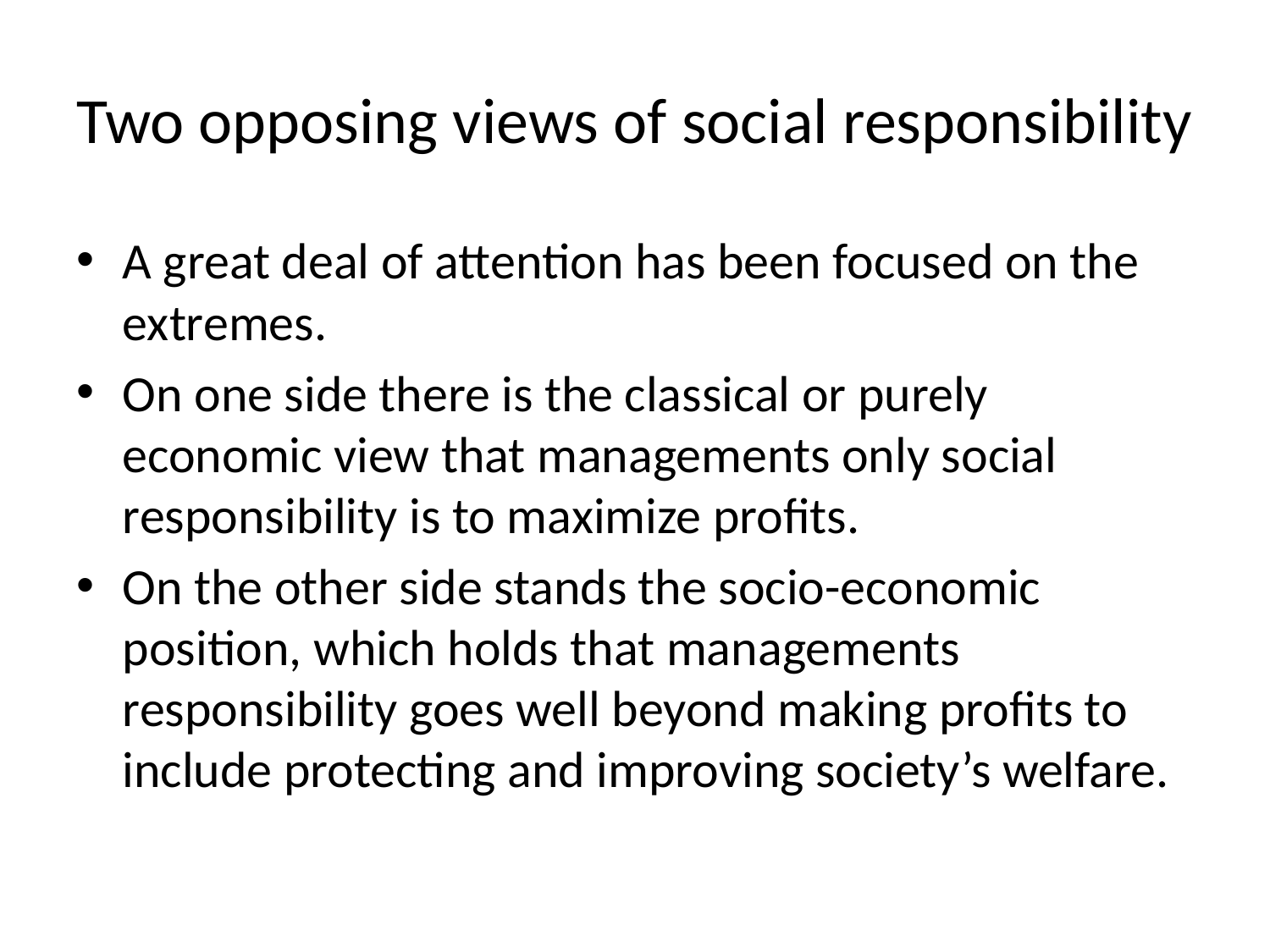

# Two opposing views of social responsibility
A great deal of attention has been focused on the extremes.
On one side there is the classical or purely economic view that managements only social responsibility is to maximize profits.
On the other side stands the socio-economic position, which holds that managements responsibility goes well beyond making profits to include protecting and improving society’s welfare.